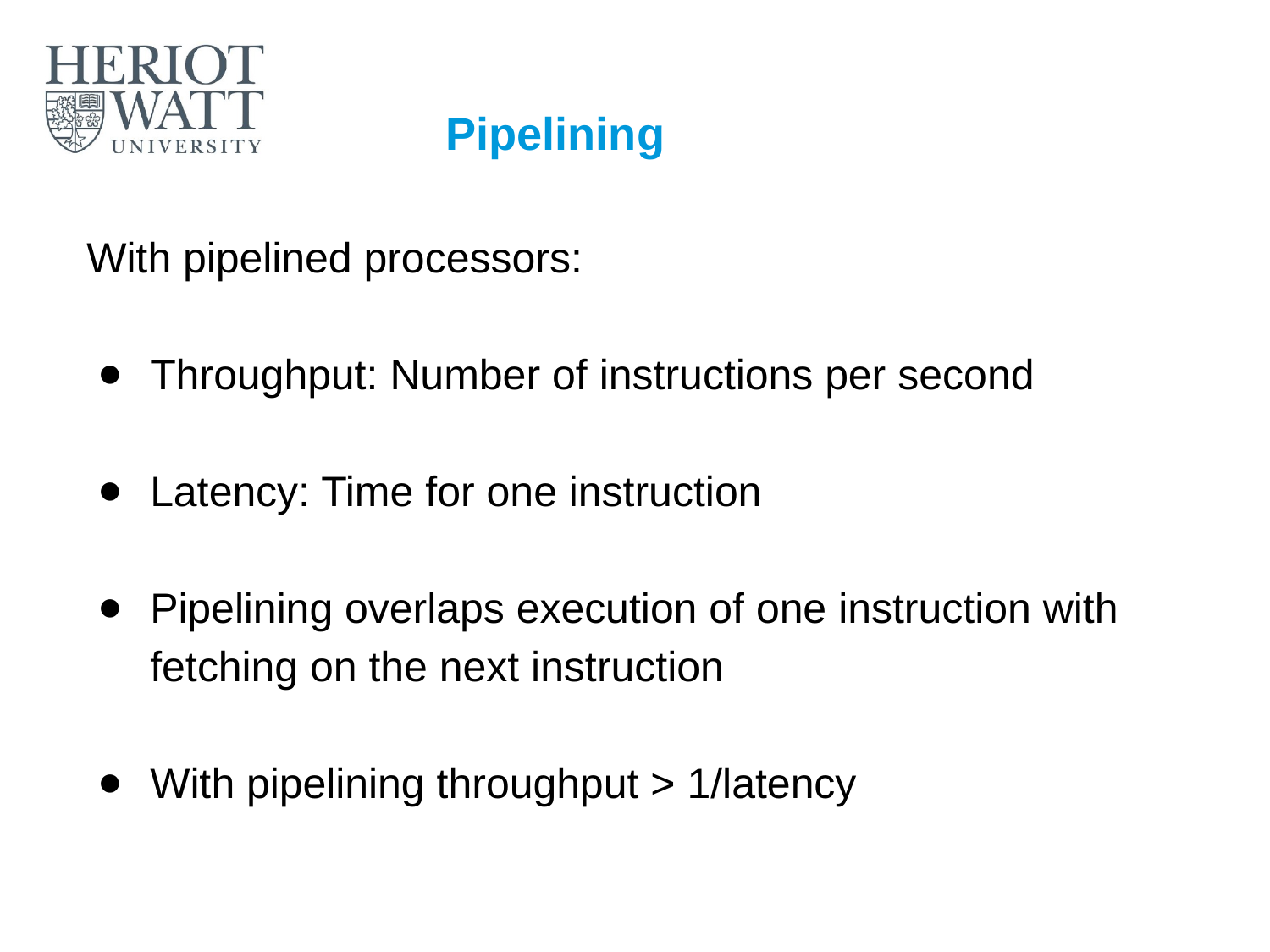

# Pipelining
With pipelined processors:

Throughput: Number of instructions per second

Latency: Time for one instruction

Pipelining overlaps execution of one instruction with fetching on the next instruction

With pipelining throughput > 1/latency